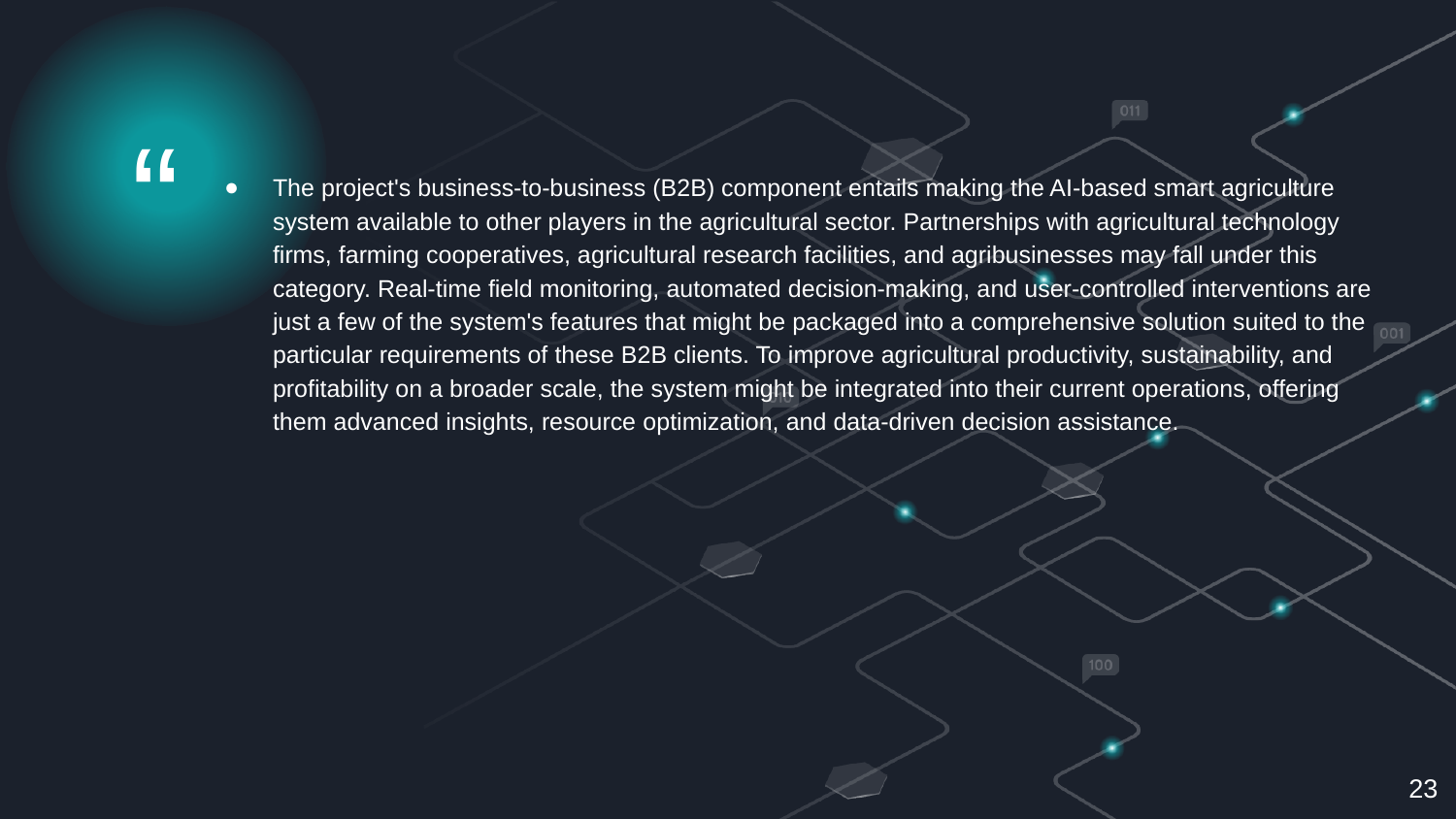

The project's business-to-business (B2B) component entails making the AI-based smart agriculture system available to other players in the agricultural sector. Partnerships with agricultural technology firms, farming cooperatives, agricultural research facilities, and agribusinesses may fall under this category. Real-time field monitoring, automated decision-making, and user-controlled interventions are just a few of the system's features that might be packaged into a comprehensive solution suited to the particular requirements of these B2B clients. To improve agricultural productivity, sustainability, and profitability on a broader scale, the system might be integrated into their current operations, offering them advanced insights, resource optimization, and data-driven decision assistance.
23